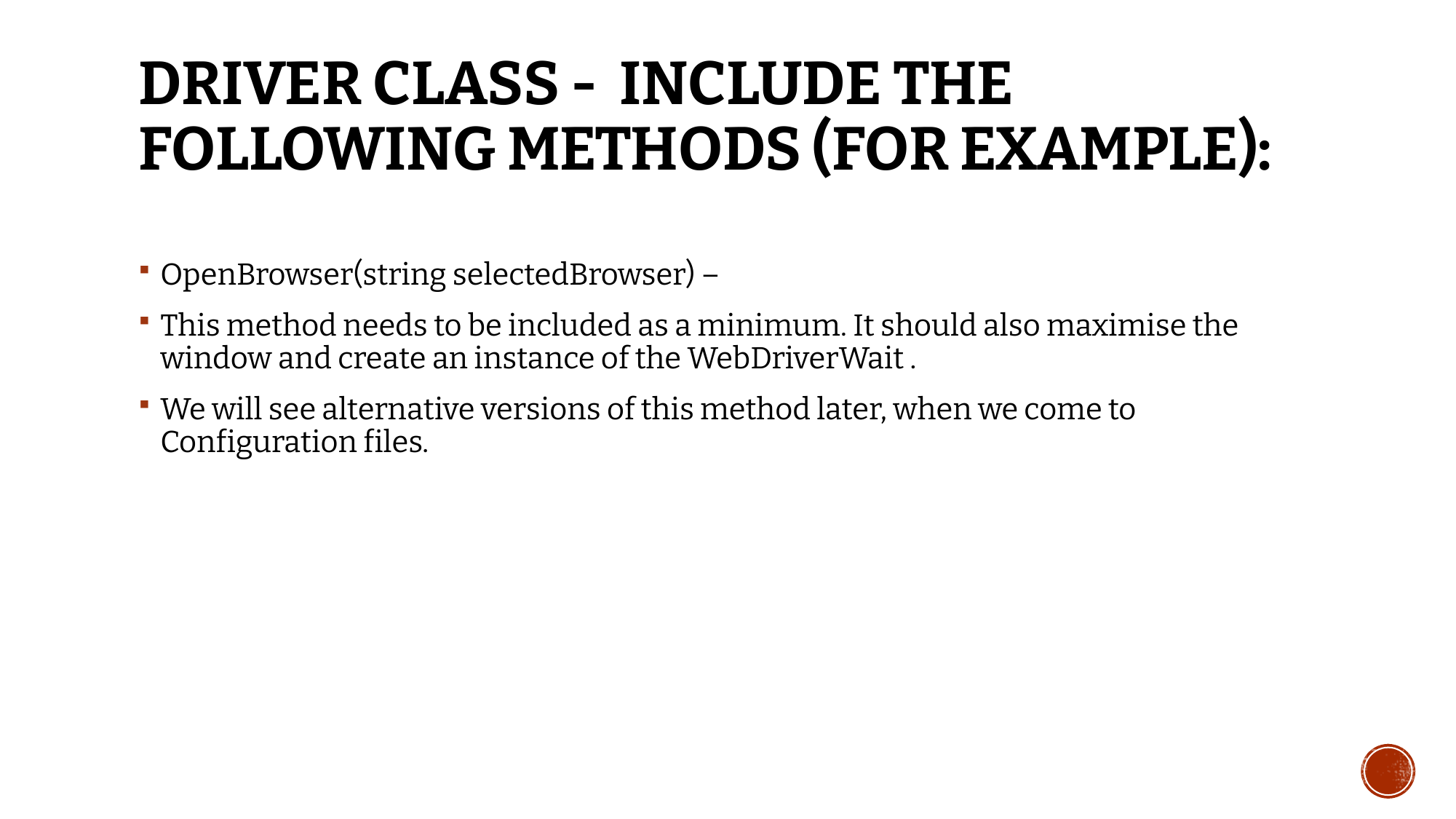

# Driver Class -  Include the following methods (for example):
OpenBrowser(string selectedBrowser) –
This method needs to be included as a minimum. It should also maximise the window and create an instance of the WebDriverWait .
We will see alternative versions of this method later, when we come to Configuration files.